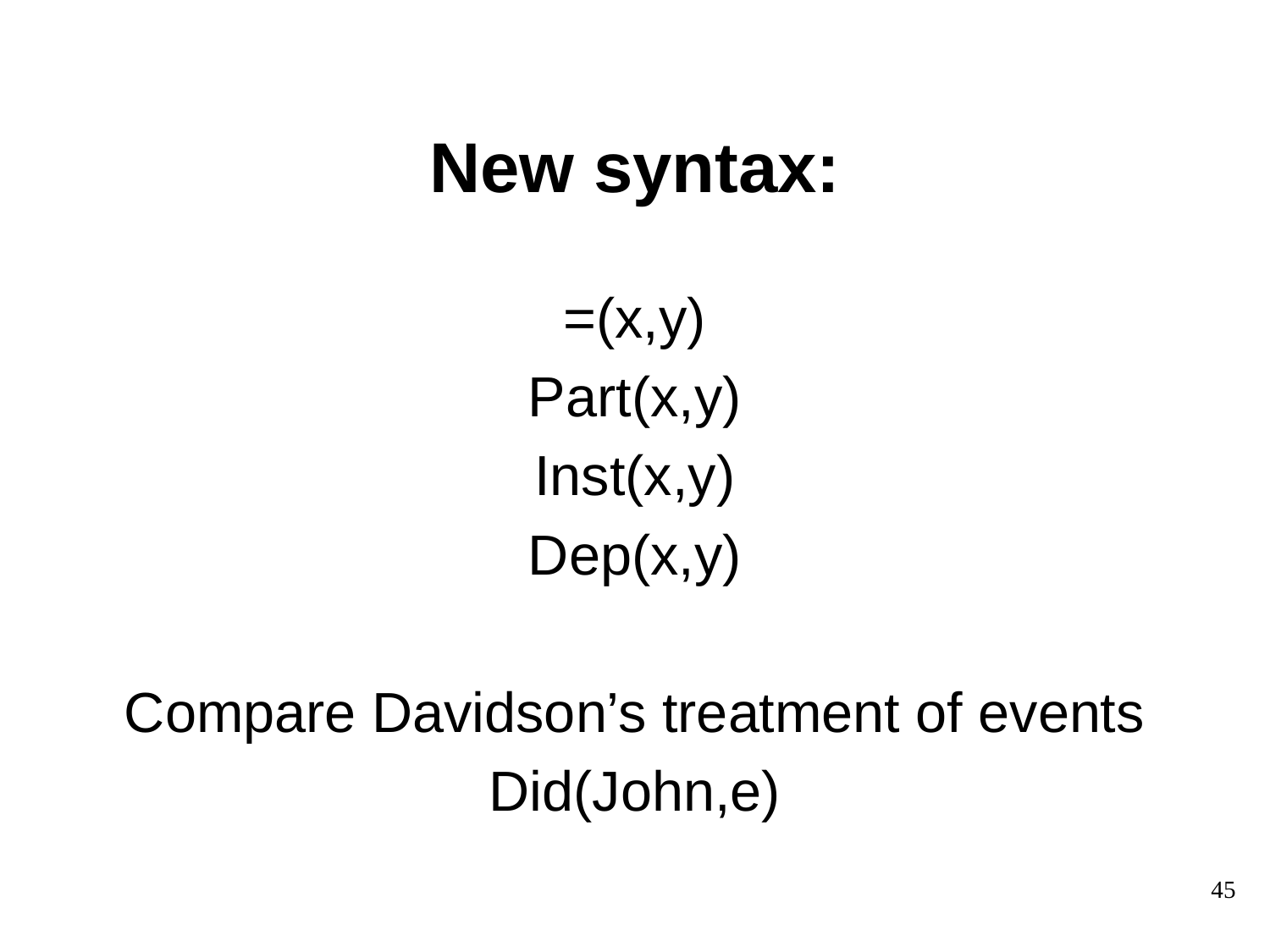

# New syntax:
=(x,y)
Part(x,y)
Inst(x,y)
Dep(x,y)

Compare Davidson’s treatment of events
Did(John,e)
45